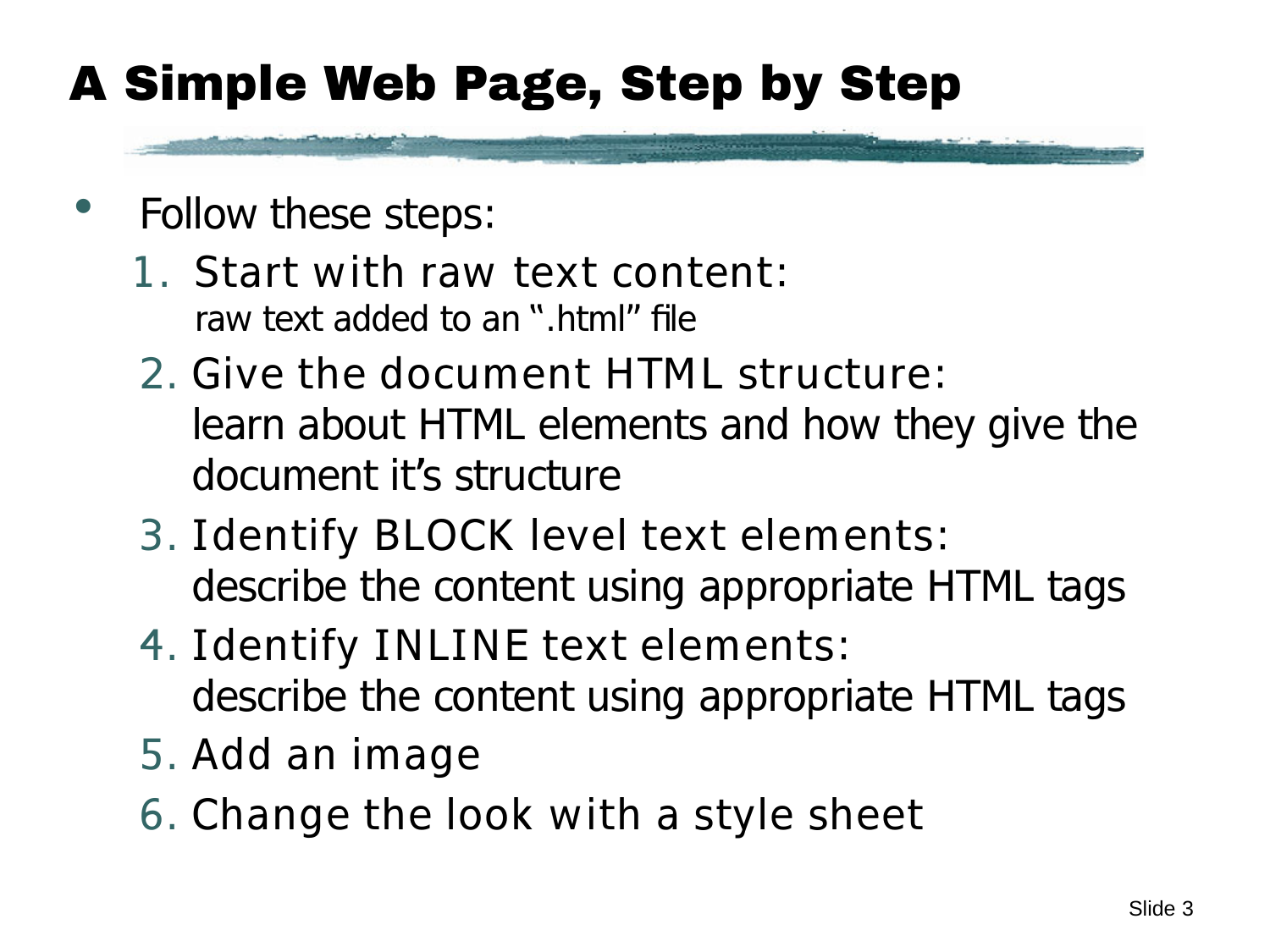

# A Simple Web Page, Step by Step
Follow these steps:
Start with raw text content:
raw text added to an “.html” file
Give the document HTML structure:
learn about HTML elements and how they give the document it’s structure
Identify BLOCK level text elements:
describe the content using appropriate HTML tags
Identify INLINE text elements:
describe the content using appropriate HTML tags
Add an image
Change the look with a style sheet

Slide 3